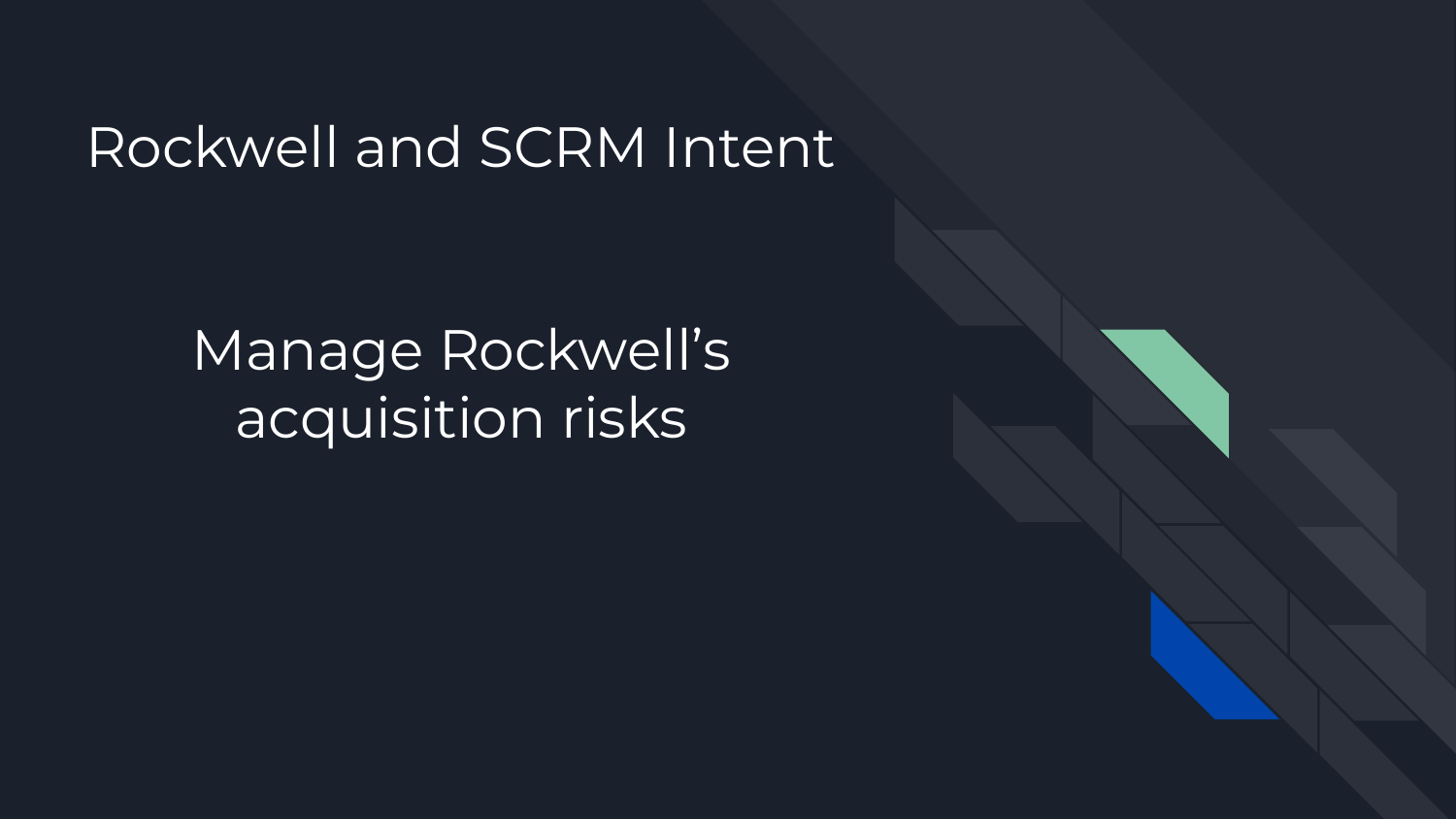

# Rockwell and SCRM Intent Manage Rockwell’s acquisition risks